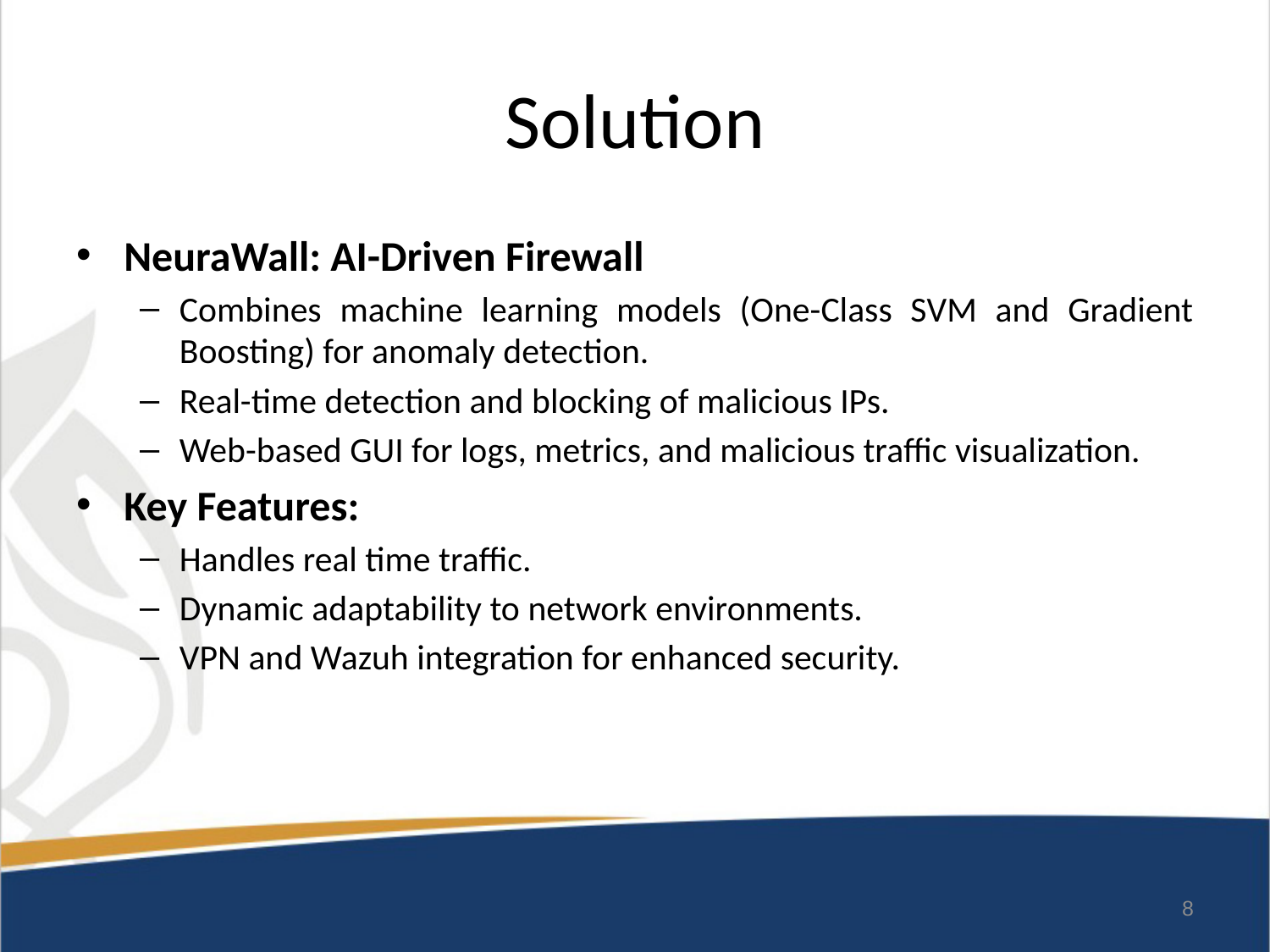

# Solution
NeuraWall: AI-Driven Firewall
Combines machine learning models (One-Class SVM and Gradient Boosting) for anomaly detection.
Real-time detection and blocking of malicious IPs.
Web-based GUI for logs, metrics, and malicious traffic visualization.
Key Features:
Handles real time traffic.
Dynamic adaptability to network environments.
VPN and Wazuh integration for enhanced security.

8